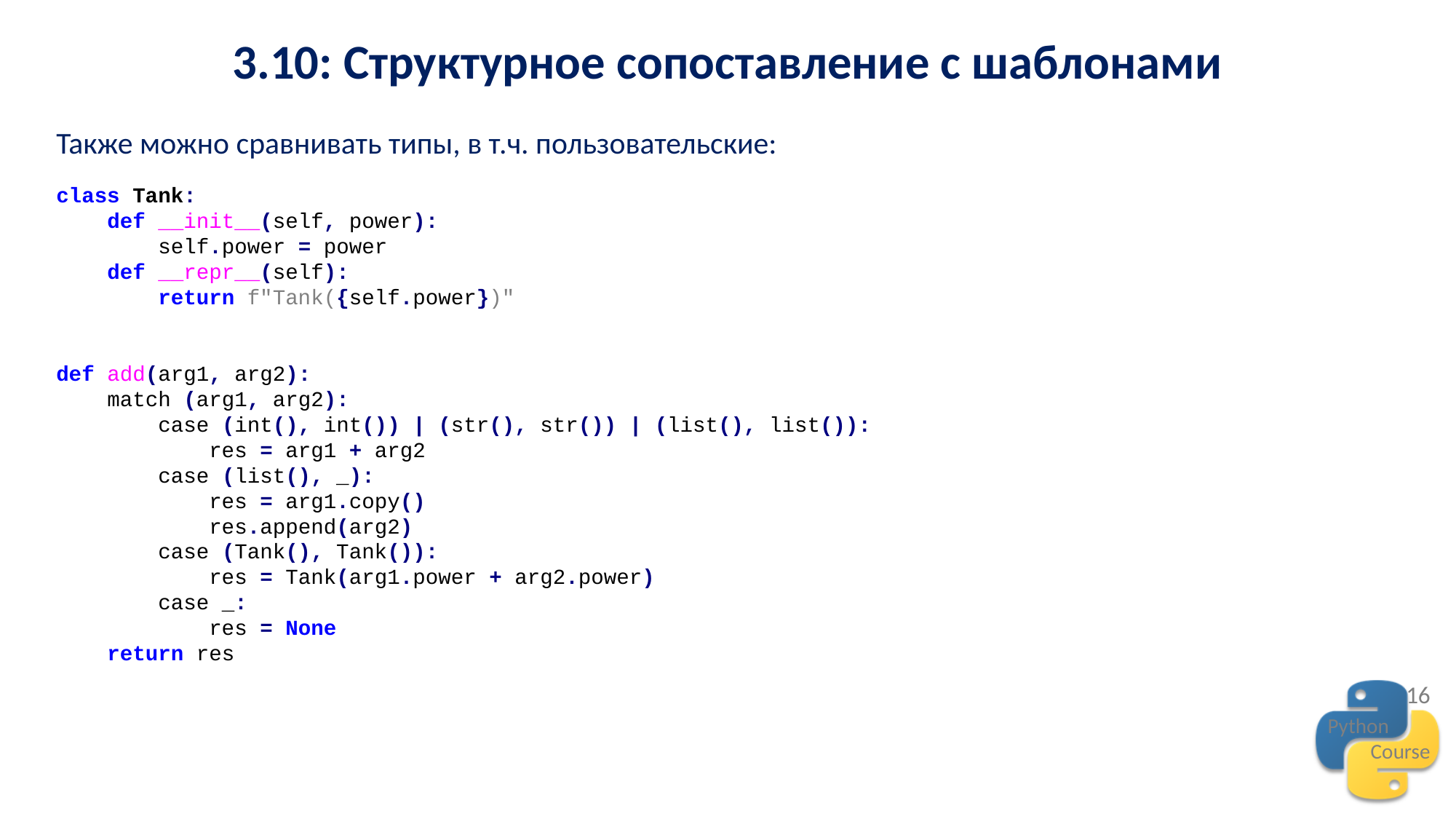

3.10: Структурное сопоставление с шаблонами
Также можно сравнивать типы, в т.ч. пользовательские:

class Tank:
    def __init__(self, power):
        self.power = power
    def __repr__(self):
        return f"Tank({self.power})"

def add(arg1, arg2):
    match (arg1, arg2):
        case (int(), int()) | (str(), str()) | (list(), list()):
            res = arg1 + arg2
        case (list(), _):
            res = arg1.copy()
            res.append(arg2)
        case (Tank(), Tank()):
            res = Tank(arg1.power + arg2.power)
        case _:
            res = None
    return res